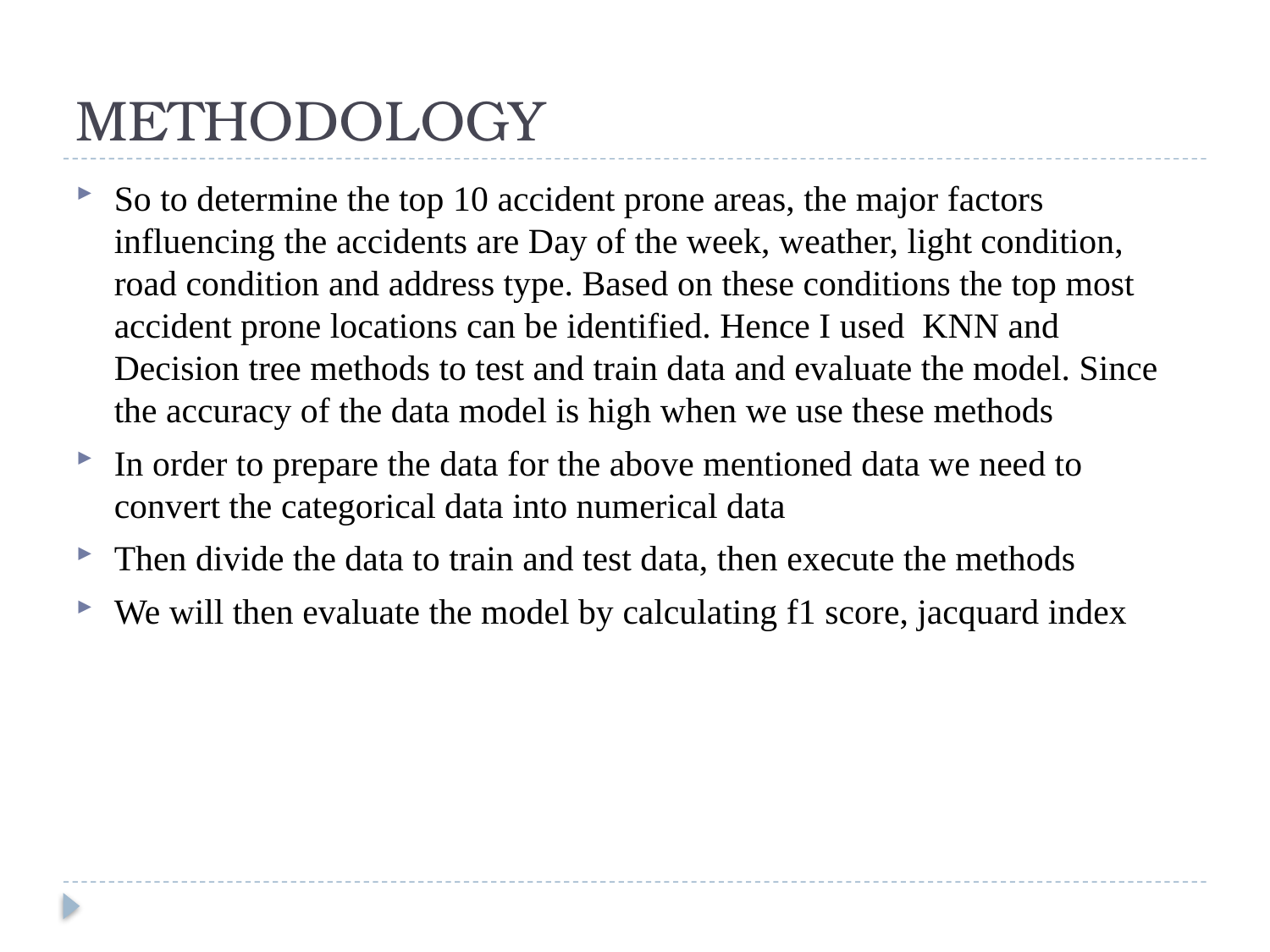

# METHODOLOGY
So to determine the top 10 accident prone areas, the major factors influencing the accidents are Day of the week, weather, light condition, road condition and address type. Based on these conditions the top most accident prone locations can be identified. Hence I used  KNN and Decision tree methods to test and train data and evaluate the model. Since the accuracy of the data model is high when we use these methods
In order to prepare the data for the above mentioned data we need to convert the categorical data into numerical data
Then divide the data to train and test data, then execute the methods
We will then evaluate the model by calculating f1 score, jacquard index